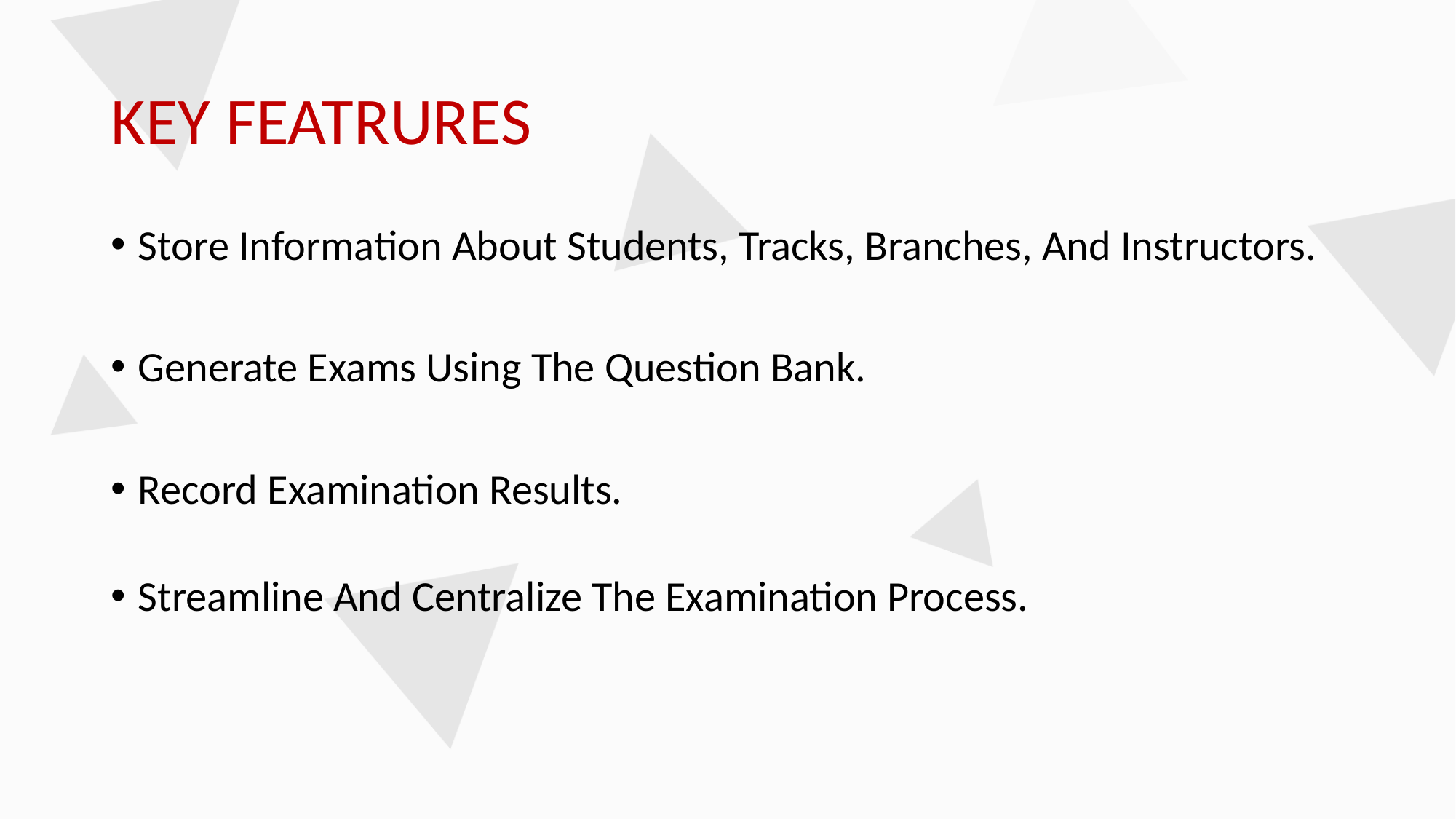

# KEY FEATRURES
Store Information About Students, Tracks, Branches, And Instructors.

Generate Exams Using The Question Bank.

Record Examination Results.
Streamline And Centralize The Examination Process.